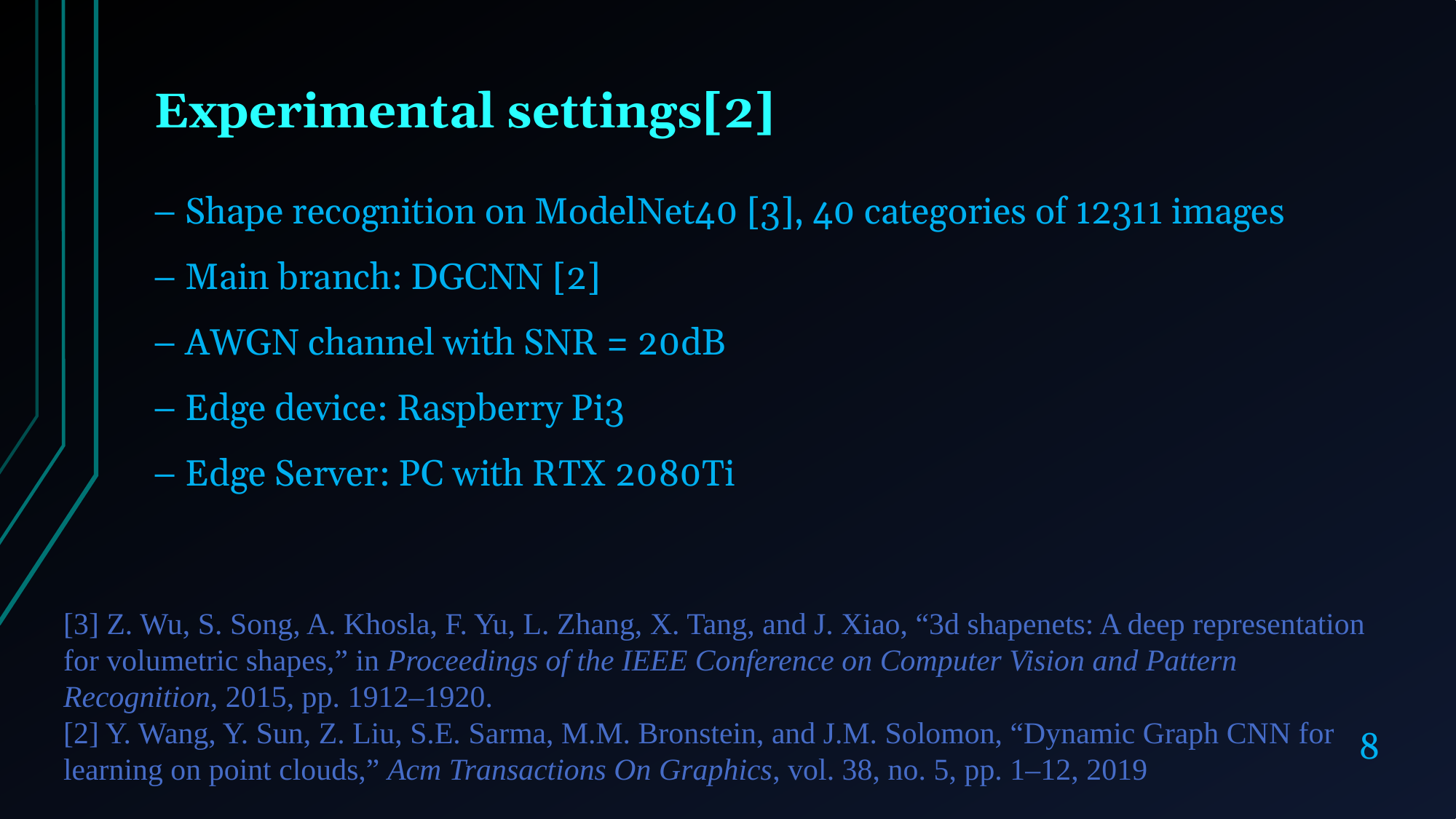

Experimental settings[2]
– Shape recognition on ModelNet40 [3], 40 categories of 12311 images
– Main branch: DGCNN [2]
– AWGN channel with SNR = 20dB
– Edge device: Raspberry Pi3
– Edge Server: PC with RTX 2080Ti
[3] Z. Wu, S. Song, A. Khosla, F. Yu, L. Zhang, X. Tang, and J. Xiao, “3d shapenets: A deep representation for volumetric shapes,” in Proceedings of the IEEE Conference on Computer Vision and Pattern Recognition, 2015, pp. 1912–1920.
[2] Y. Wang, Y. Sun, Z. Liu, S.E. Sarma, M.M. Bronstein, and J.M. Solomon, “Dynamic Graph CNN for learning on point clouds,” Acm Transactions On Graphics, vol. 38, no. 5, pp. 1–12, 2019
8